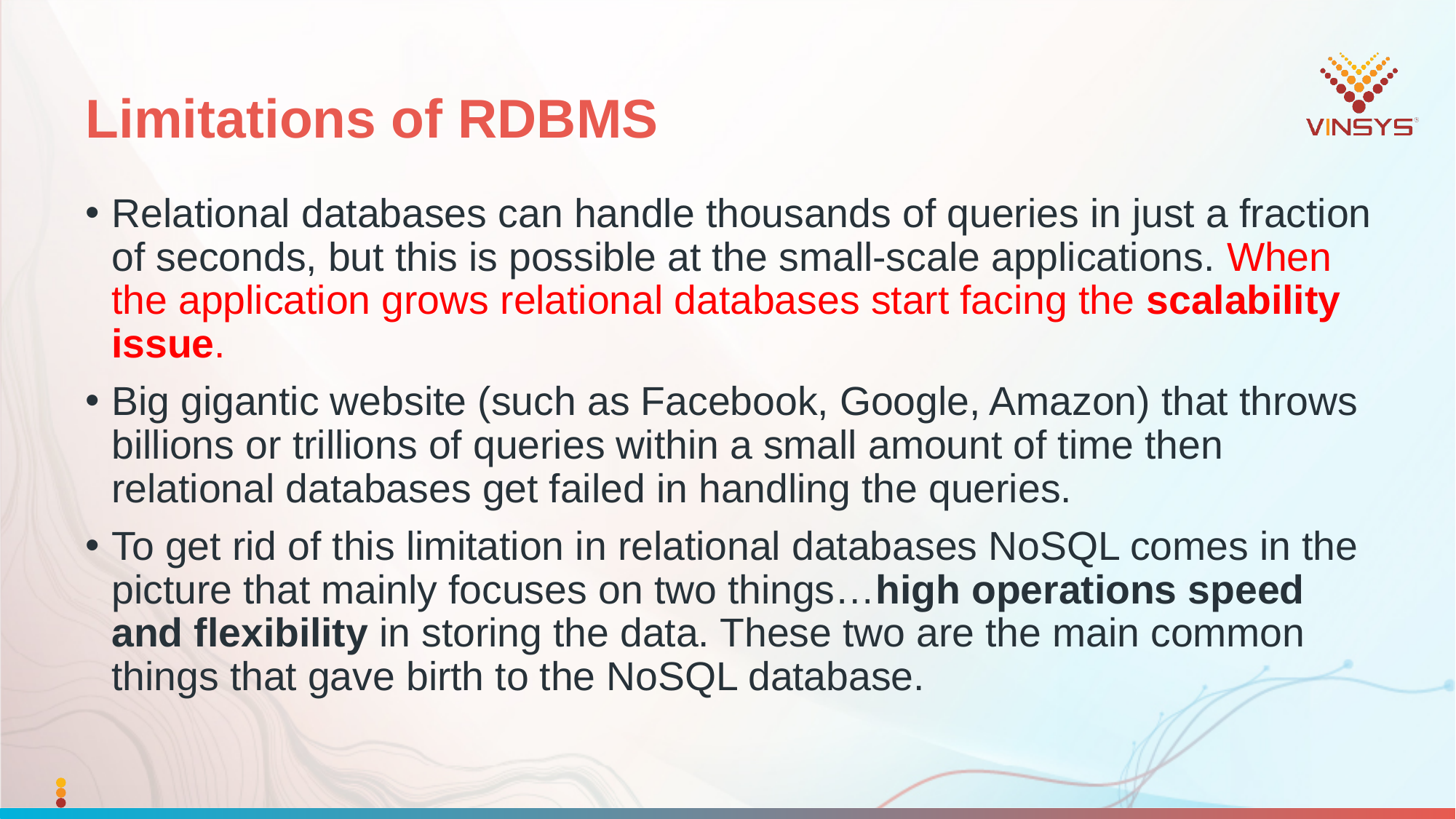

# Limitations of RDBMS
Relational databases can handle thousands of queries in just a fraction of seconds, but this is possible at the small-scale applications. When the application grows relational databases start facing the scalability issue.
Big gigantic website (such as Facebook, Google, Amazon) that throws billions or trillions of queries within a small amount of time then relational databases get failed in handling the queries.
To get rid of this limitation in relational databases NoSQL comes in the picture that mainly focuses on two things…high operations speed and flexibility in storing the data. These two are the main common things that gave birth to the NoSQL database.